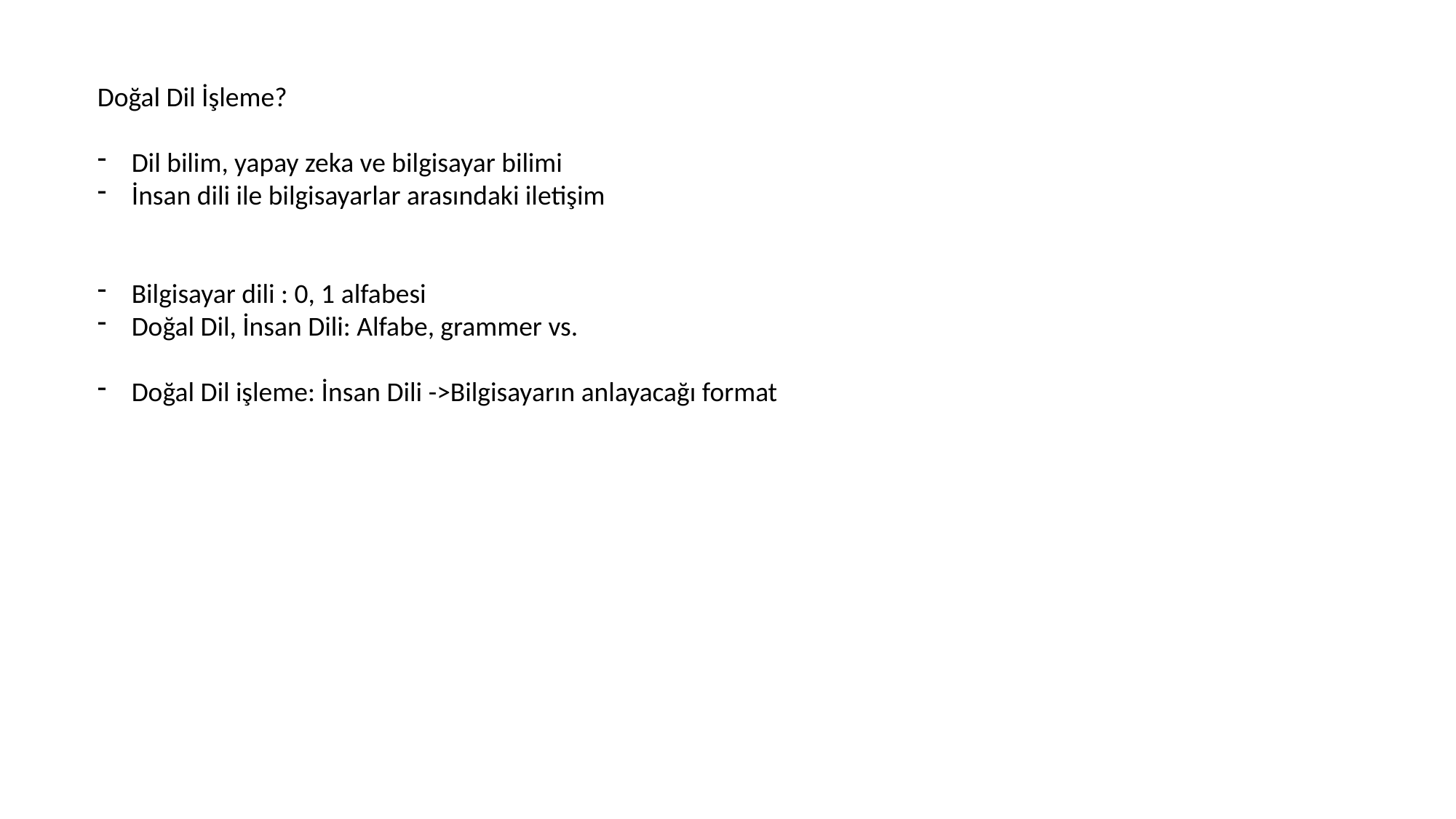

Doğal Dil İşleme?

Dil bilim, yapay zeka ve bilgisayar bilimi
İnsan dili ile bilgisayarlar arasındaki iletişim

Bilgisayar dili : 0, 1 alfabesi
Doğal Dil, İnsan Dili: Alfabe, grammer vs.

Doğal Dil işleme: İnsan Dili ->Bilgisayarın anlayacağı format